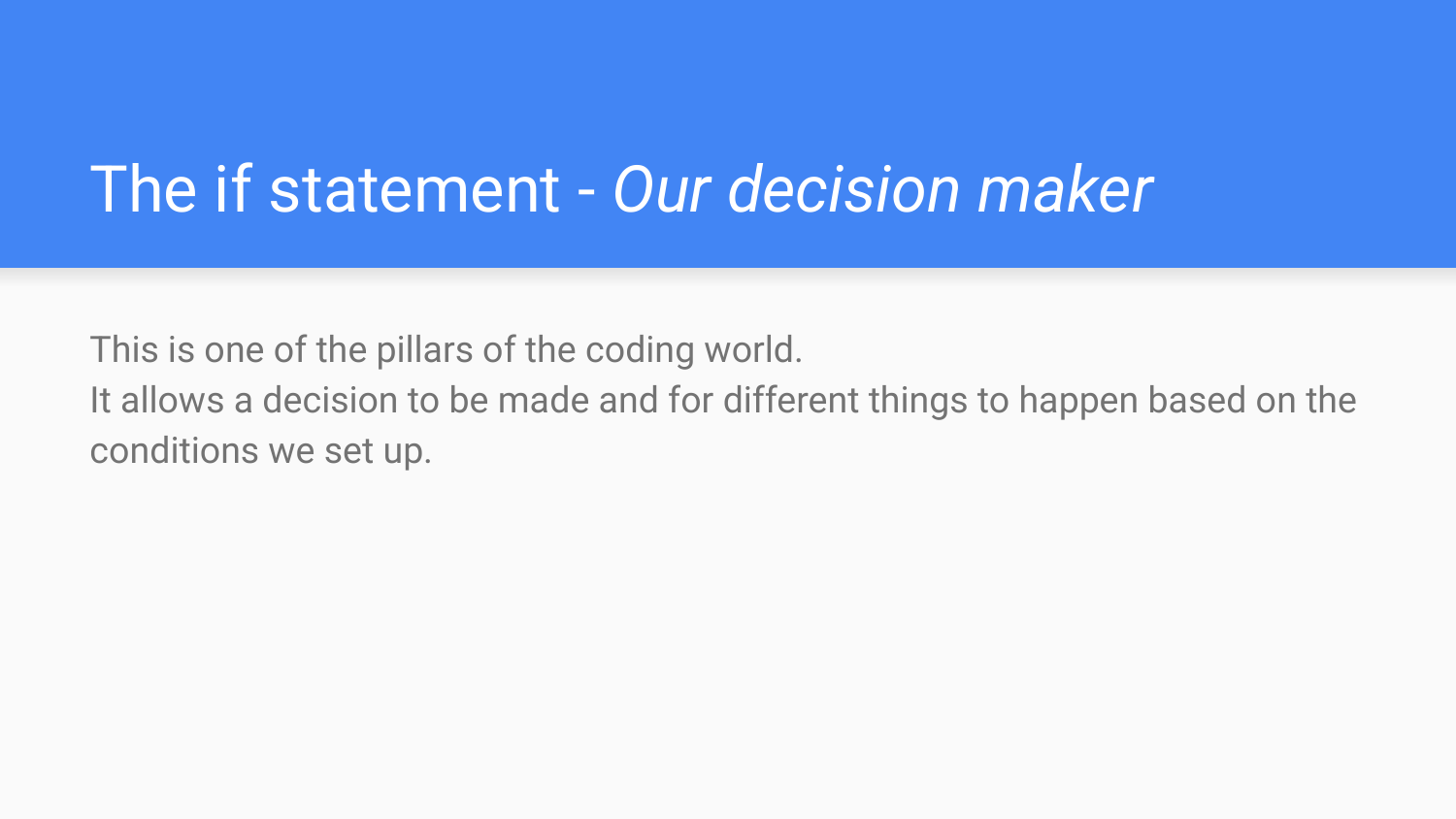

# The if statement - Our decision maker
This is one of the pillars of the coding world.
It allows a decision to be made and for different things to happen based on the conditions we set up.